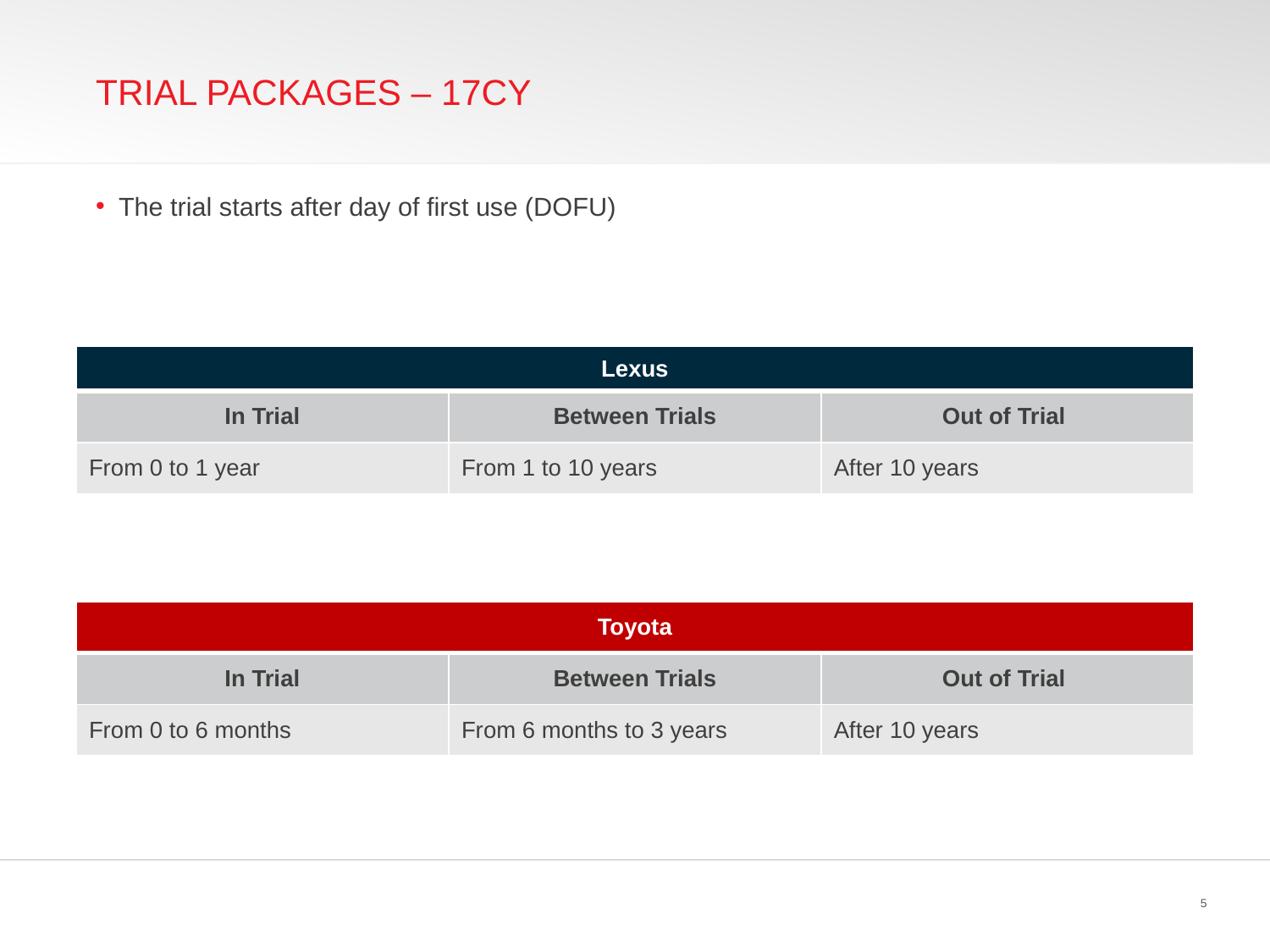

# Trial packages – 17CY
The trial starts after day of first use (DOFU)
| Lexus |  |  |
| --- | --- | --- |
| In Trial | Between Trials | Out of Trial |
| From 0 to 1 year | From 1 to 10 years | After 10 years |
| Toyota |  |  |
| --- | --- | --- |
| In Trial | Between Trials | Out of Trial |
| From 0 to 6 months | From 6 months to 3 years | After 10 years |